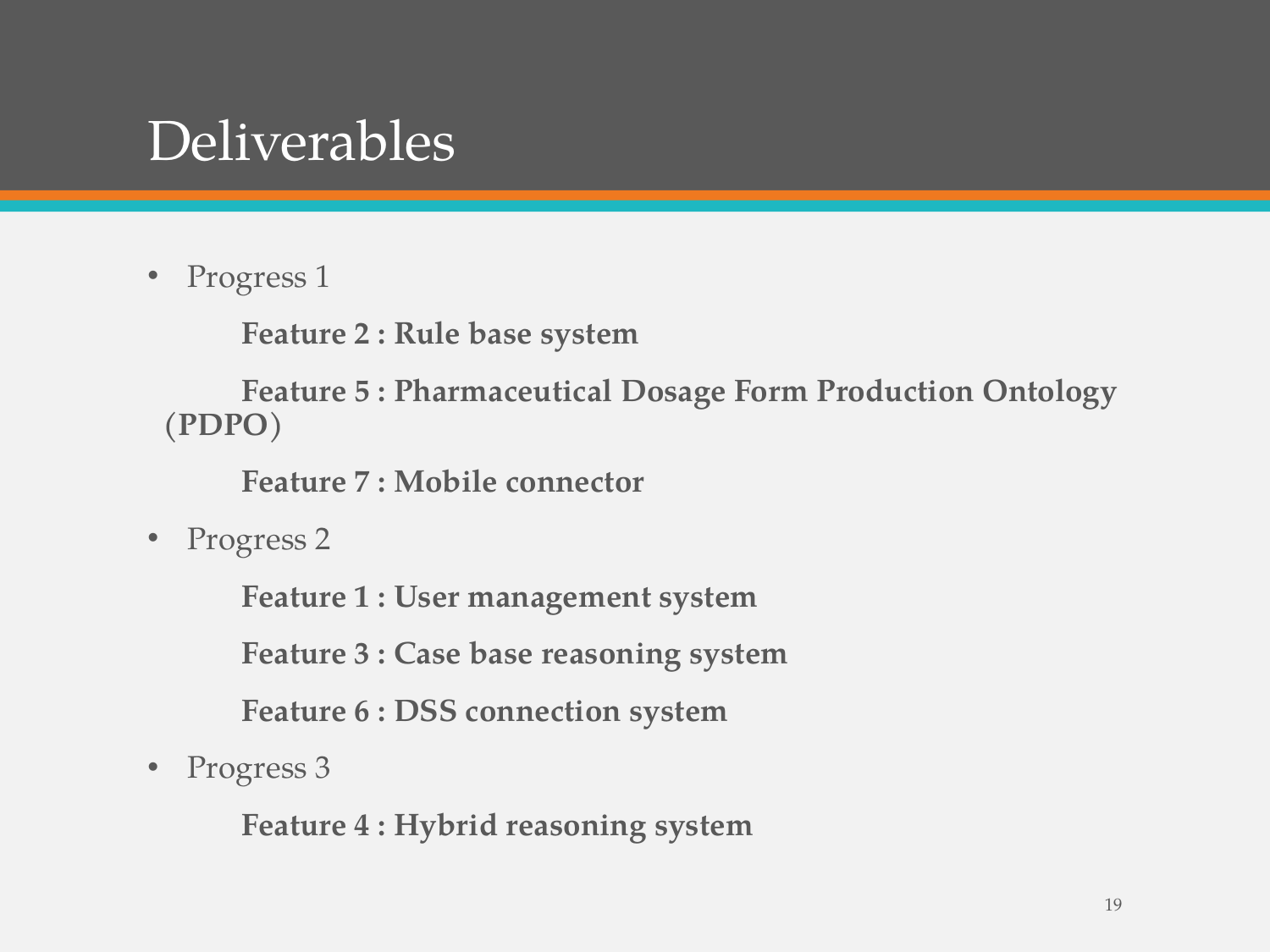

# Deliverables
Progress 1
	Feature 2 : Rule base system
	Feature 5 : Pharmaceutical Dosage Form Production Ontology   (PDPO)
	Feature 7 : Mobile connector
Progress 2
	Feature 1 : User management system
	Feature 3 : Case base reasoning system
	Feature 6 : DSS connection system
Progress 3
	Feature 4 : Hybrid reasoning system

19